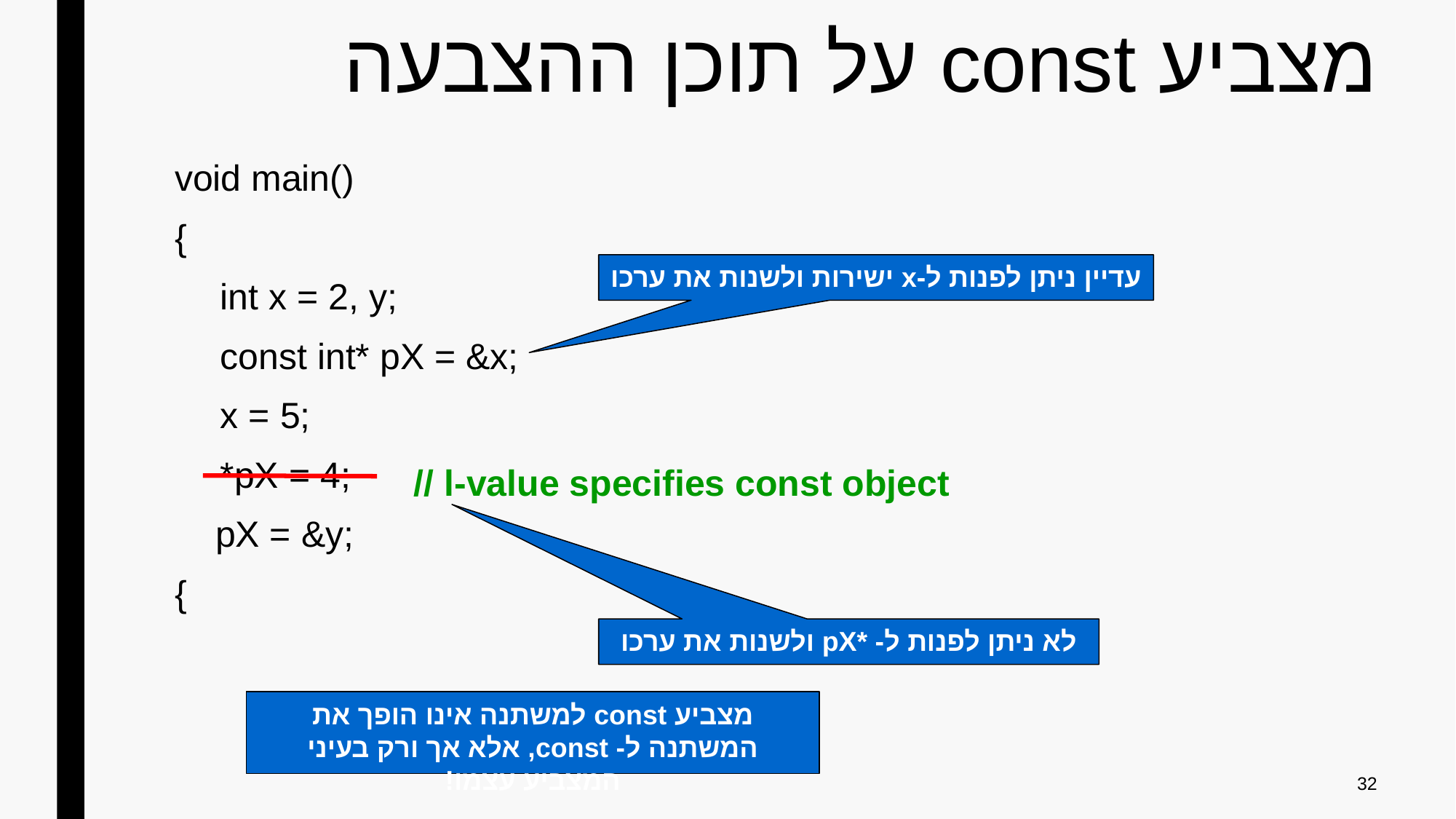

# מצביע const על תוכן ההצבעה
void main()
{
	int x = 2, y;
	const int* pX = &x;
	x = 5;
	*pX = 4;
    pX = &y;
{
עדיין ניתן לפנות ל-x ישירות ולשנות את ערכו
// l-value specifies const object

לא ניתן לפנות ל- *pX ולשנות את ערכו
מצביע const למשתנה אינו הופך את המשתנה ל- const, אלא אך ורק בעיני המצביע עצמו!
32